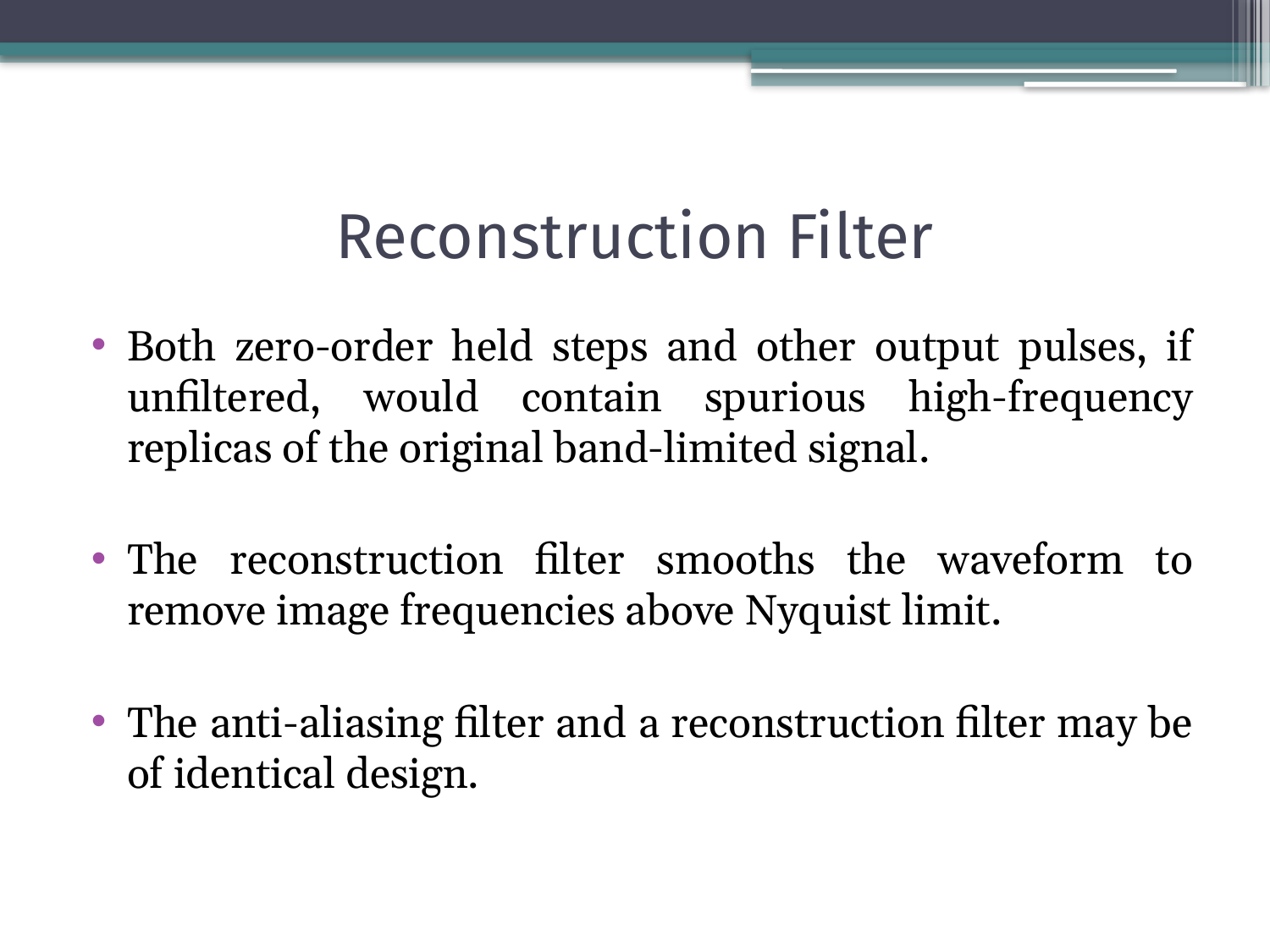

# Reconstruction Filter
Both zero-order held steps and other output pulses, if unfiltered, would contain spurious high-frequency replicas of the original band-limited signal.

The reconstruction filter smooths the waveform to remove image frequencies above Nyquist limit.

The anti-aliasing filter and a reconstruction filter may be of identical design.